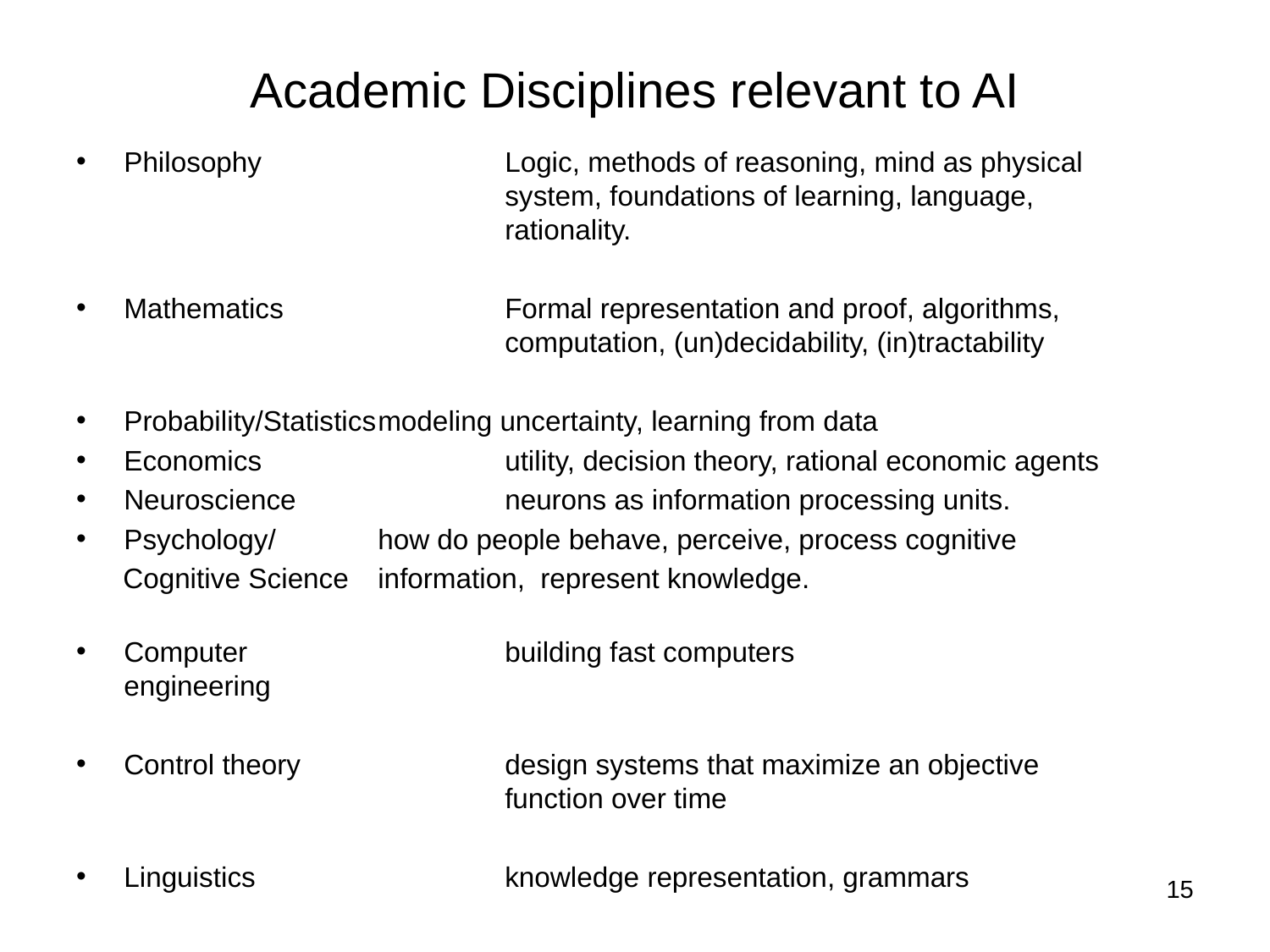

# Academic Disciplines relevant to AI
Philosophy		Logic, methods of reasoning, mind as physical
		 	system, foundations of learning, language,
			rationality.

Mathematics		Formal representation and proof, algorithms,
			computation, (un)decidability, (in)tractability

Probability/Statistics	modeling uncertainty, learning from data
Economics		utility, decision theory, rational economic agents
Neuroscience		neurons as information processing units.
Psychology/       	how do people behave, perceive, process cognitive
      Cognitive Science  	information,  represent knowledge.
Computer 		building fast computers
engineering

Control theory		design systems that maximize an objective
			function over time

Linguistics		knowledge representation, grammars

15